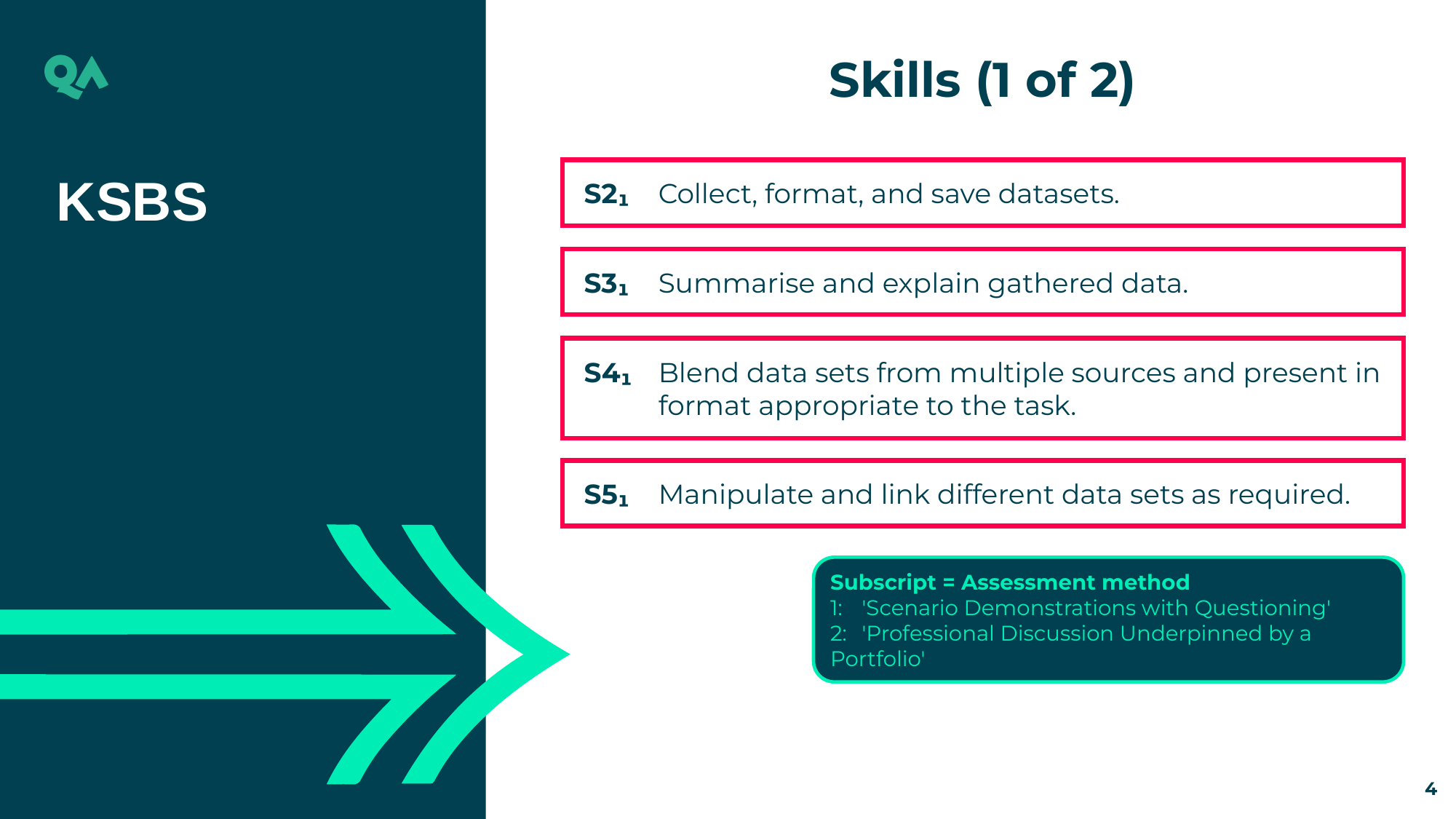

Skills (1 of 2)
S2₁	Collect, format, and save datasets.
KSBs
S3₁	Summarise and explain gathered data.
S4₁	Blend data sets from multiple sources and present in format appropriate to the task.
S5₁	Manipulate and link different data sets as required.
Subscript = Assessment method
1:	'Scenario Demonstrations with Questioning'
2:	'Professional Discussion Underpinned by a Portfolio'
4